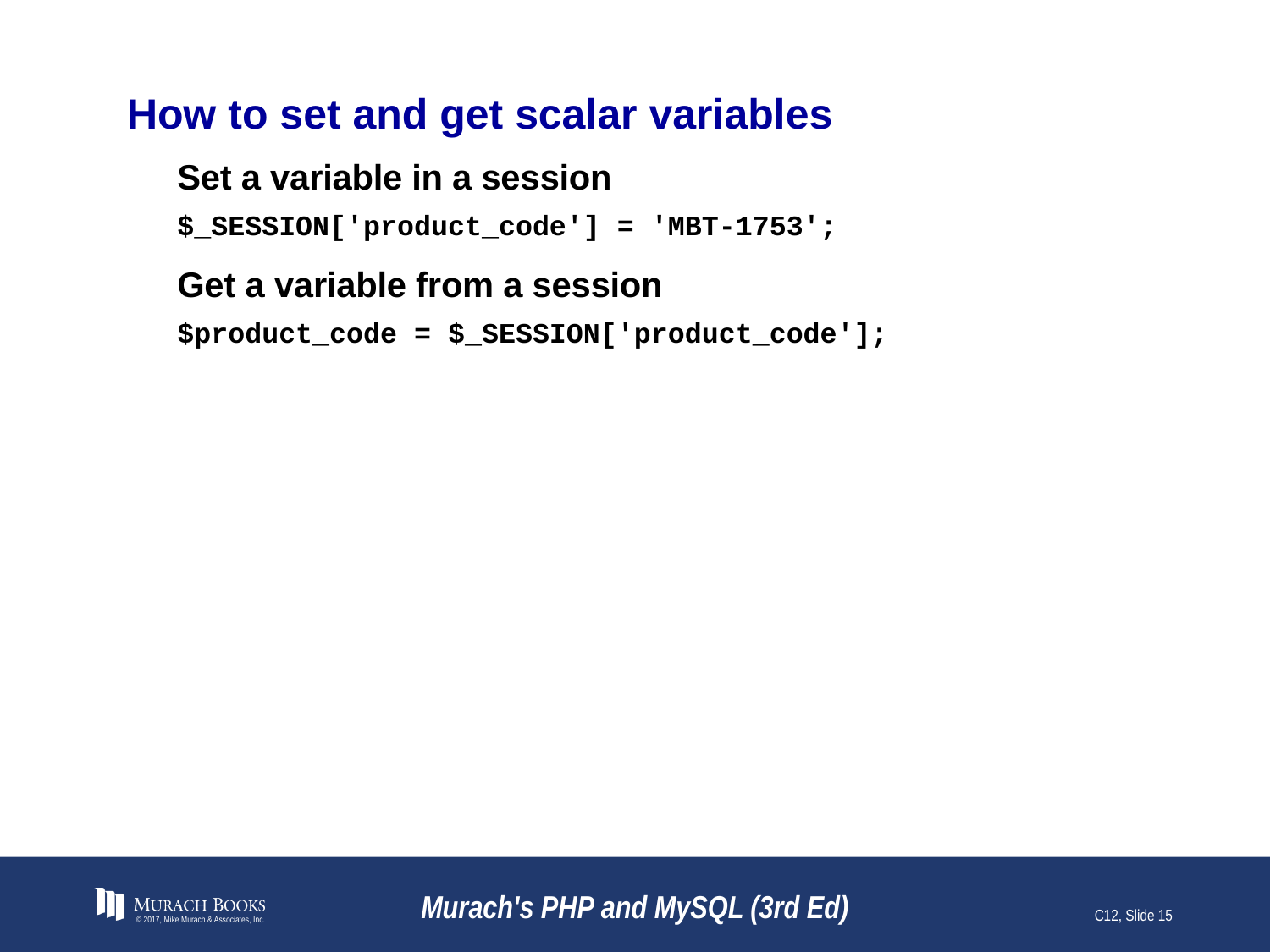

# How to set and get scalar variables
Set a variable in a session
$_SESSION['product_code'] = 'MBT-1753';
Get a variable from a session
$product_code = $_SESSION['product_code'];

© 2017, Mike Murach & Associates, Inc.
Murach's PHP and MySQL (3rd Ed)

C12, Slide 15